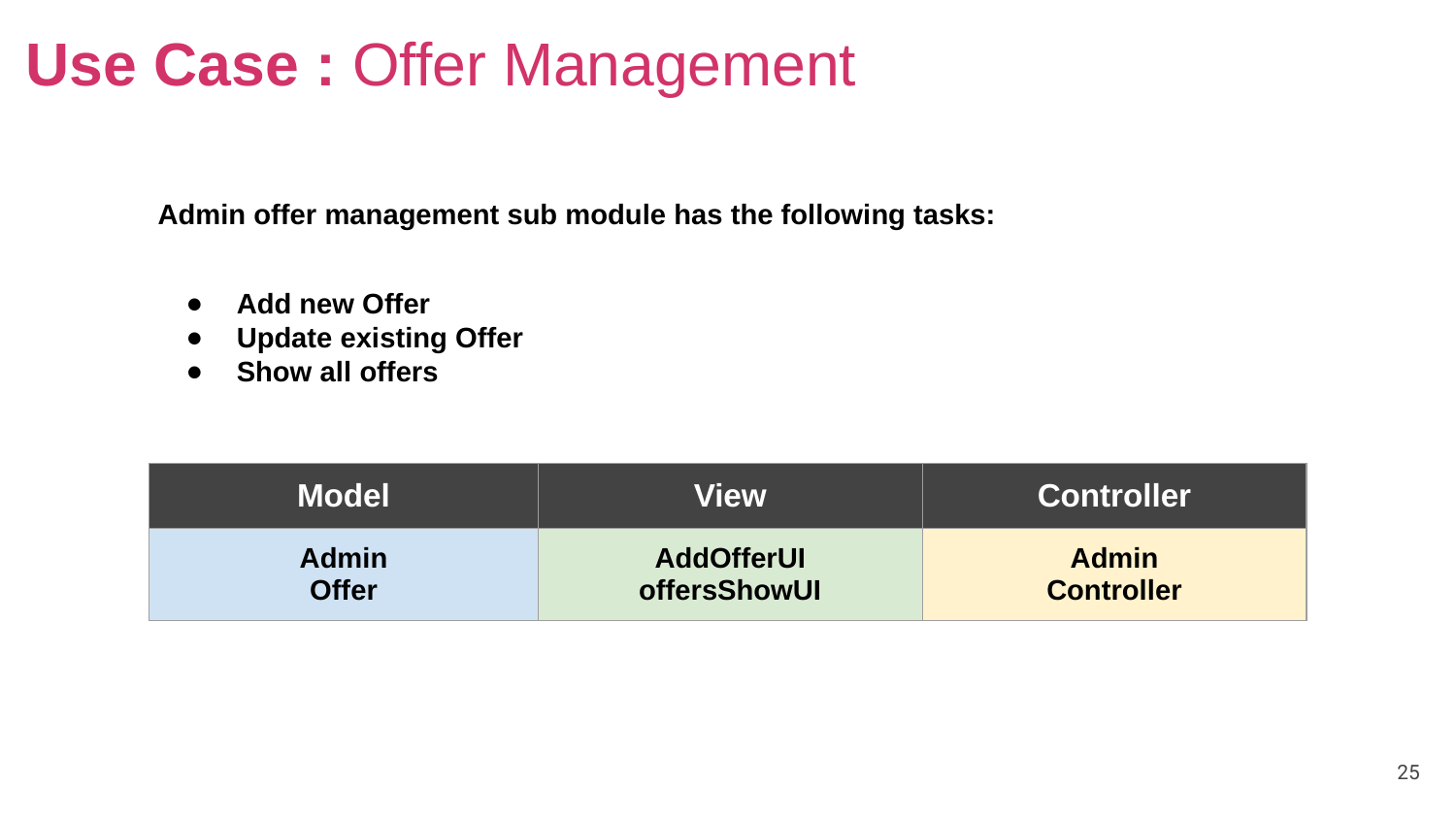

Use Case : Offer Management
Admin offer management sub module has the following tasks:
Add new Offer
Update existing Offer
Show all offers
| Model | View | Controller |
| --- | --- | --- |
| Admin Offer | AddOfferUI offersShowUI | Admin Controller |
25